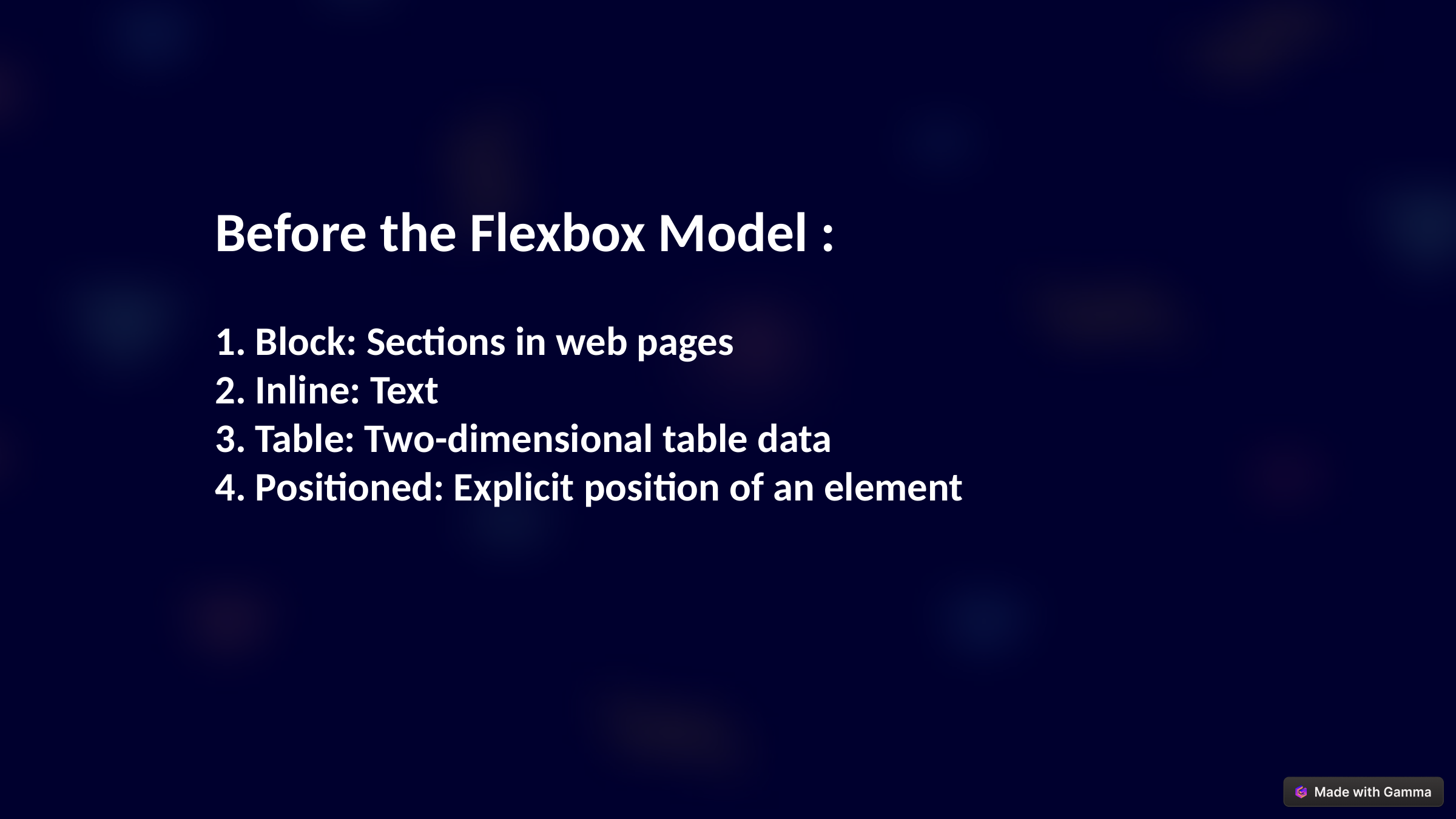

Before the Flexbox Model :
1. Block: Sections in web pages
2. Inline: Text
3. Table: Two-dimensional table data
4. Positioned: Explicit position of an element